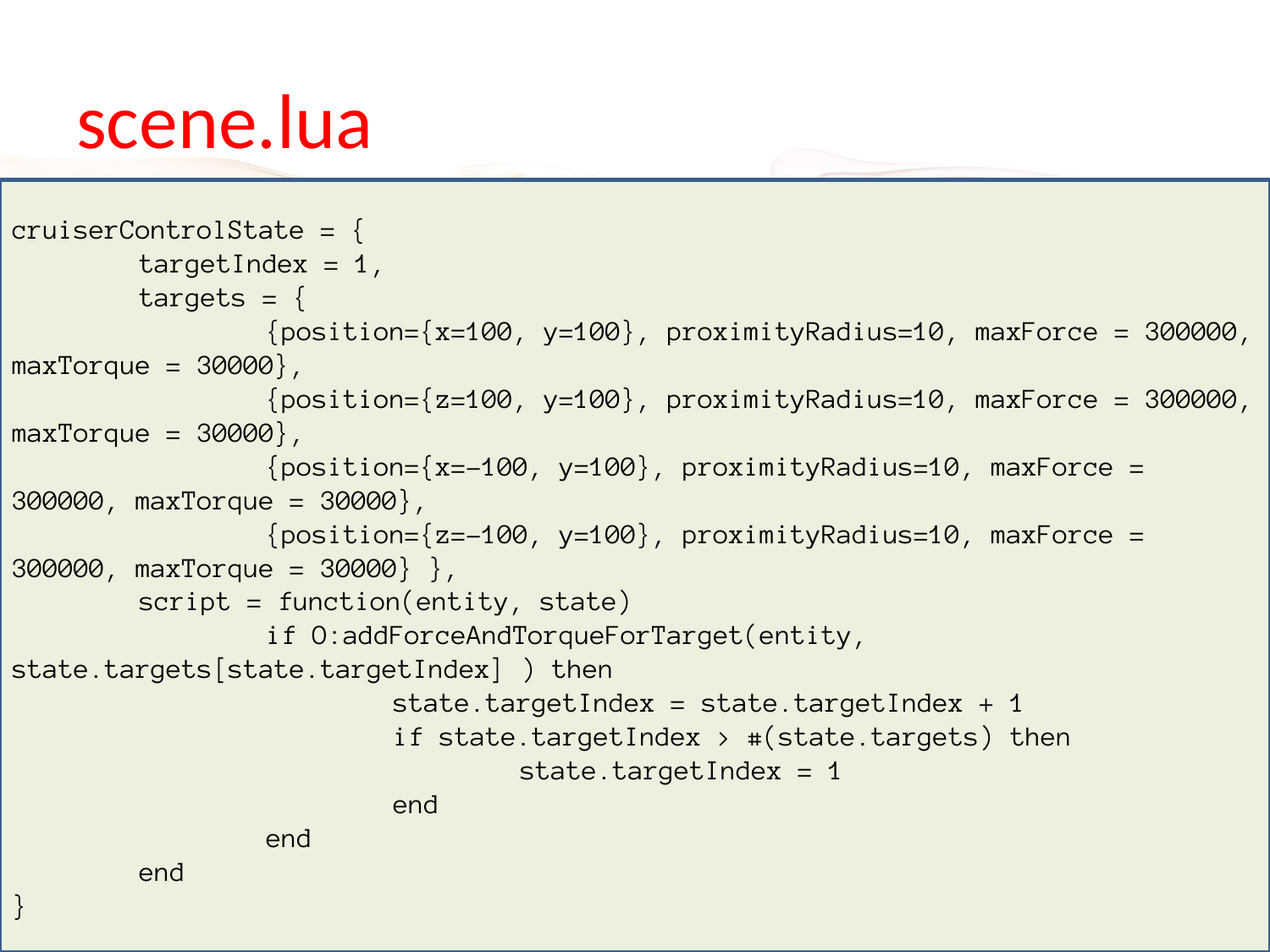

# scene.lua
cruiserControlState = {
	targetIndex = 1,
	targets = {
		{position={x=100, y=100}, proximityRadius=10, maxForce = 300000, maxTorque = 30000},
		{position={z=100, y=100}, proximityRadius=10, maxForce = 300000, maxTorque = 30000},
		{position={x=-100, y=100}, proximityRadius=10, maxForce = 300000, maxTorque = 30000},
		{position={z=-100, y=100}, proximityRadius=10, maxForce = 300000, maxTorque = 30000} },
	script = function(entity, state)
		if O:addForceAndTorqueForTarget(entity, state.targets[state.targetIndex] ) then
			state.targetIndex = state.targetIndex + 1
			if state.targetIndex > #(state.targets) then
				state.targetIndex = 1
			end
		end
	end
}